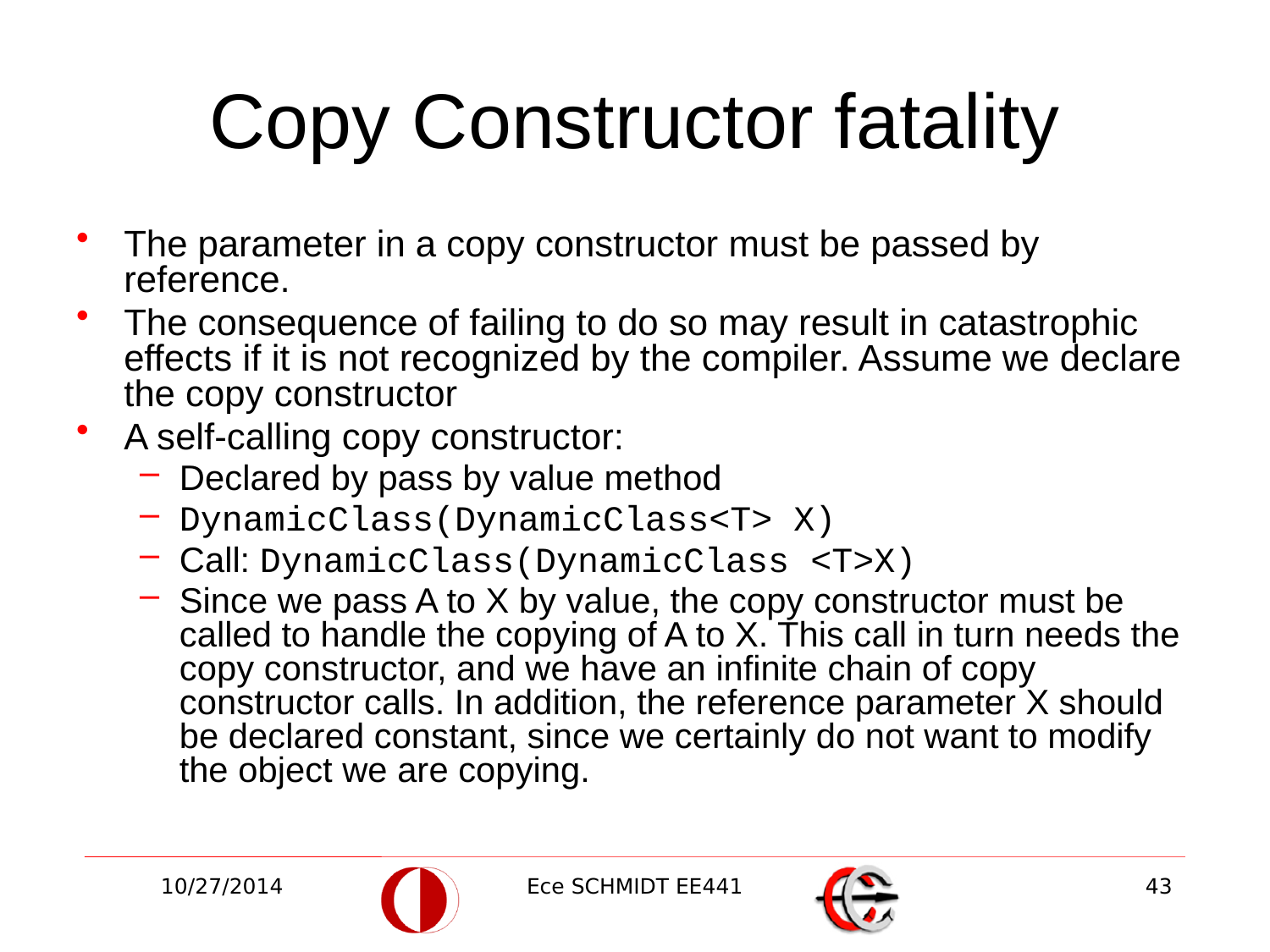

# Copy Constructor fatality
The parameter in a copy constructor must be passed by reference.
The consequence of failing to do so may result in catastrophic effects if it is not recognized by the compiler. Assume we declare the copy constructor
A self-calling copy constructor:
Declared by pass by value method
DynamicClass(DynamicClass<T> X)
Call: DynamicClass(DynamicClass <T>X)
Since we pass A to X by value, the copy constructor must be called to handle the copying of A to X. This call in turn needs the copy constructor, and we have an infinite chain of copy constructor calls. In addition, the reference parameter X should be declared constant, since we certainly do not want to modify the object we are copying.
10/27/2014
Ece SCHMIDT EE441
43